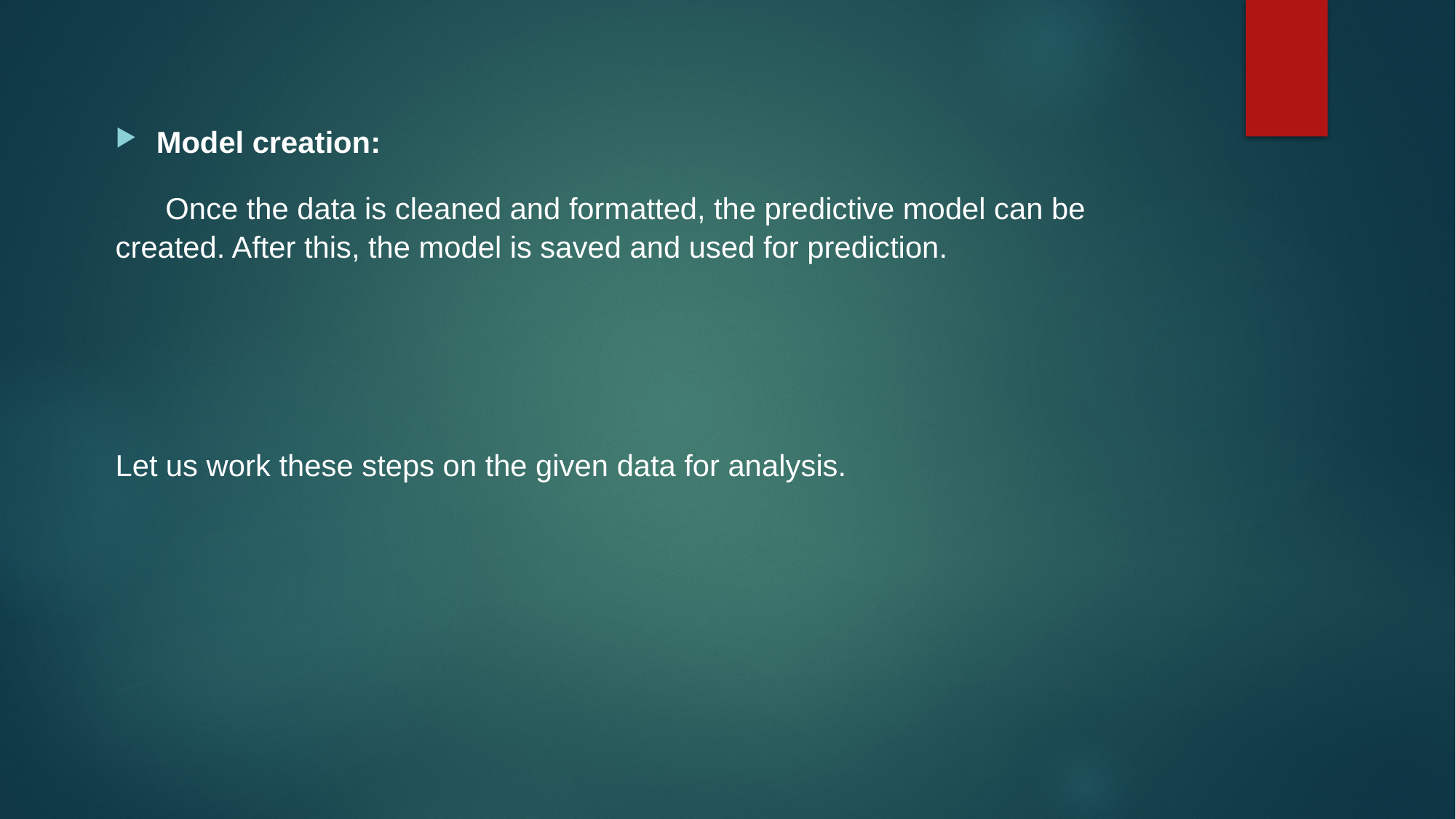

#
Model creation:
      Once the data is cleaned and formatted, the predictive model can be created. After this, the model is saved and used for prediction.

Let us work these steps on the given data for analysis.